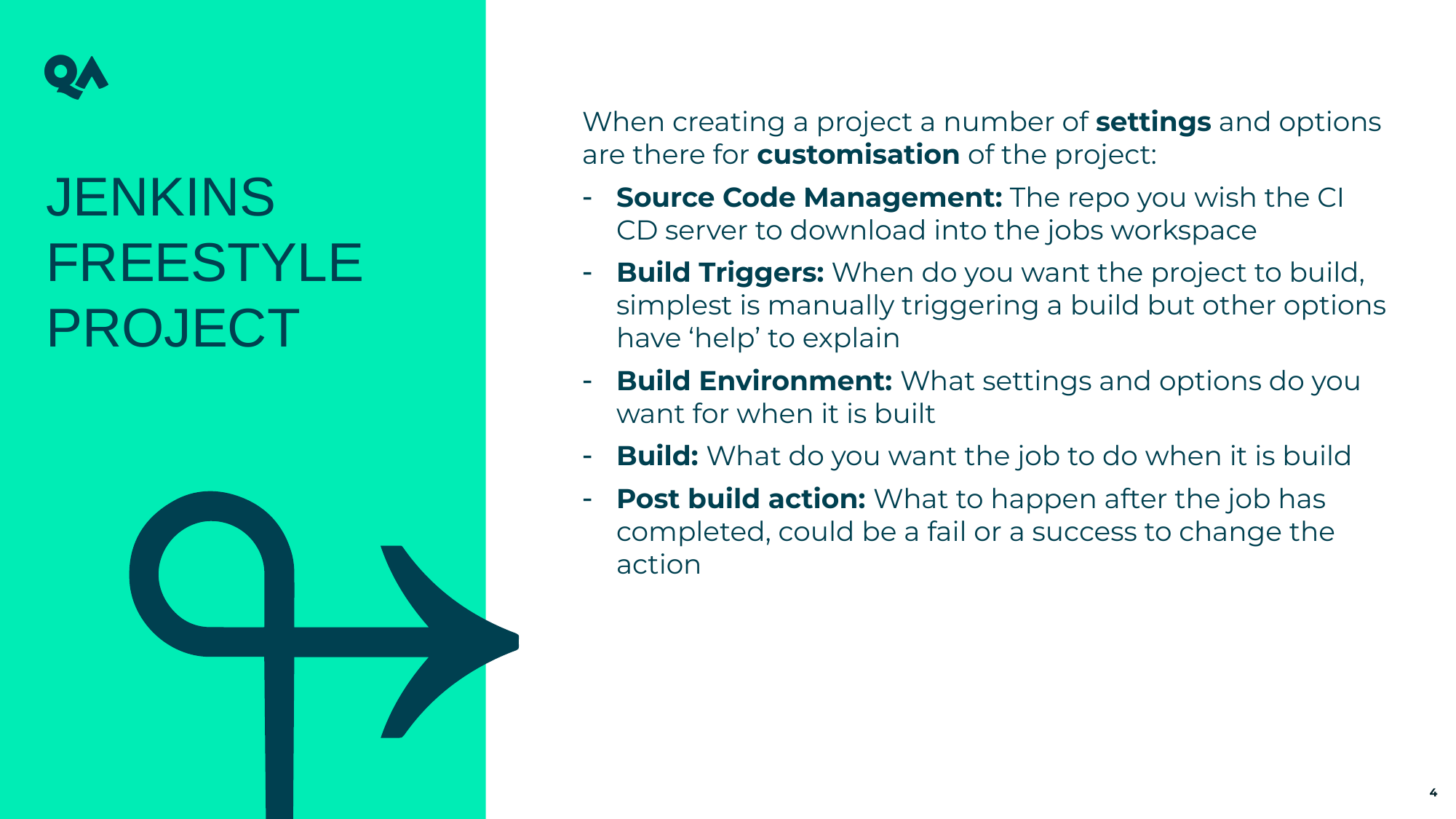

When creating a project a number of settings and options are there for customisation of the project:
Source Code Management: The repo you wish the CI CD server to download into the jobs workspace
Build Triggers: When do you want the project to build, simplest is manually triggering a build but other options have ‘help’ to explain
Build Environment: What settings and options do you want for when it is built
Build: What do you want the job to do when it is build
Post build action: What to happen after the job has completed, could be a fail or a success to change the action
Jenkins freestyle Project
4